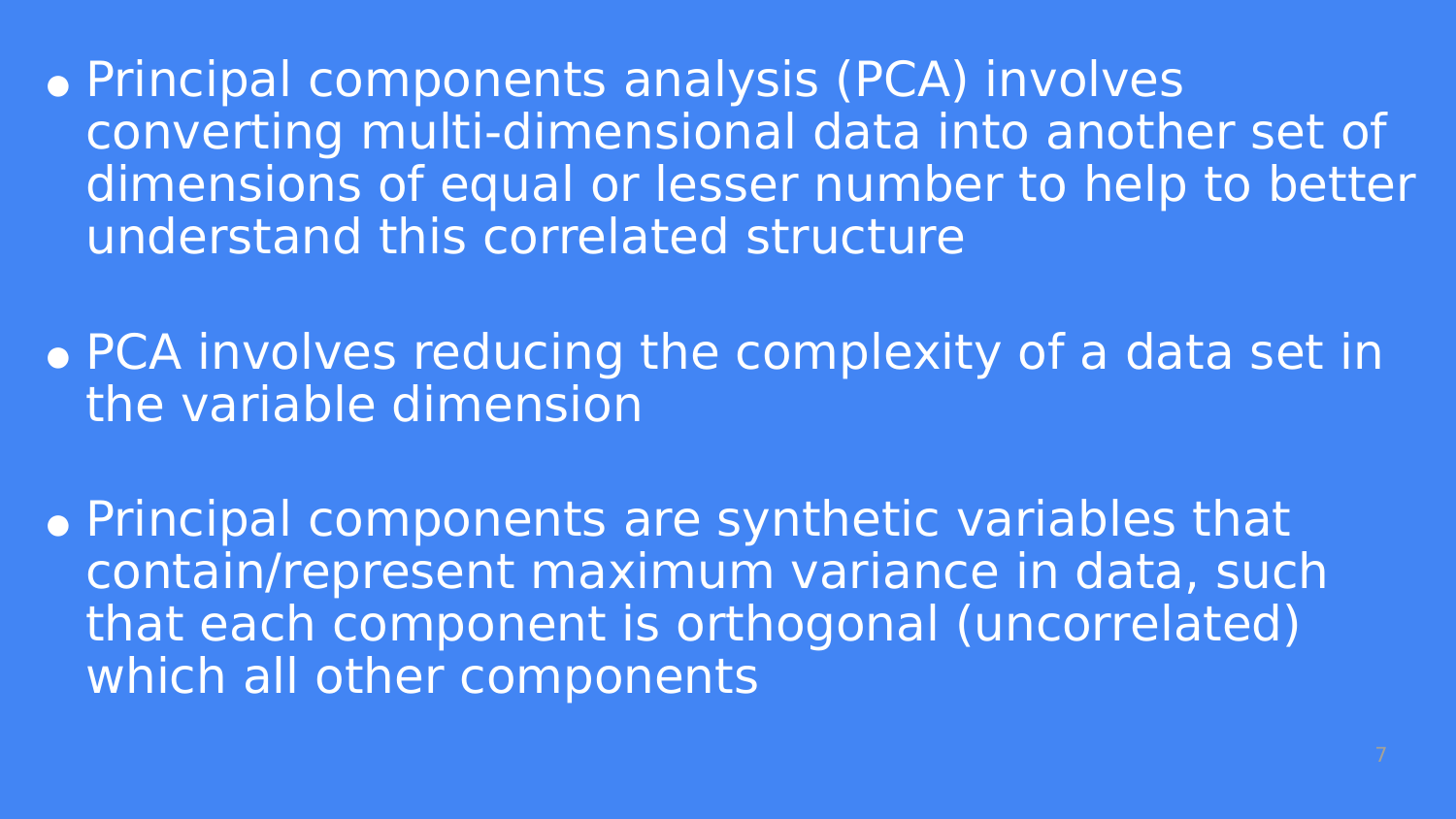

Principal components analysis (PCA) involves converting multi-dimensional data into another set of dimensions of equal or lesser number to help to better understand this correlated structure

PCA involves reducing the complexity of a data set in the variable dimension

Principal components are synthetic variables that contain/represent maximum variance in data, such that each component is orthogonal (uncorrelated) which all other components
7